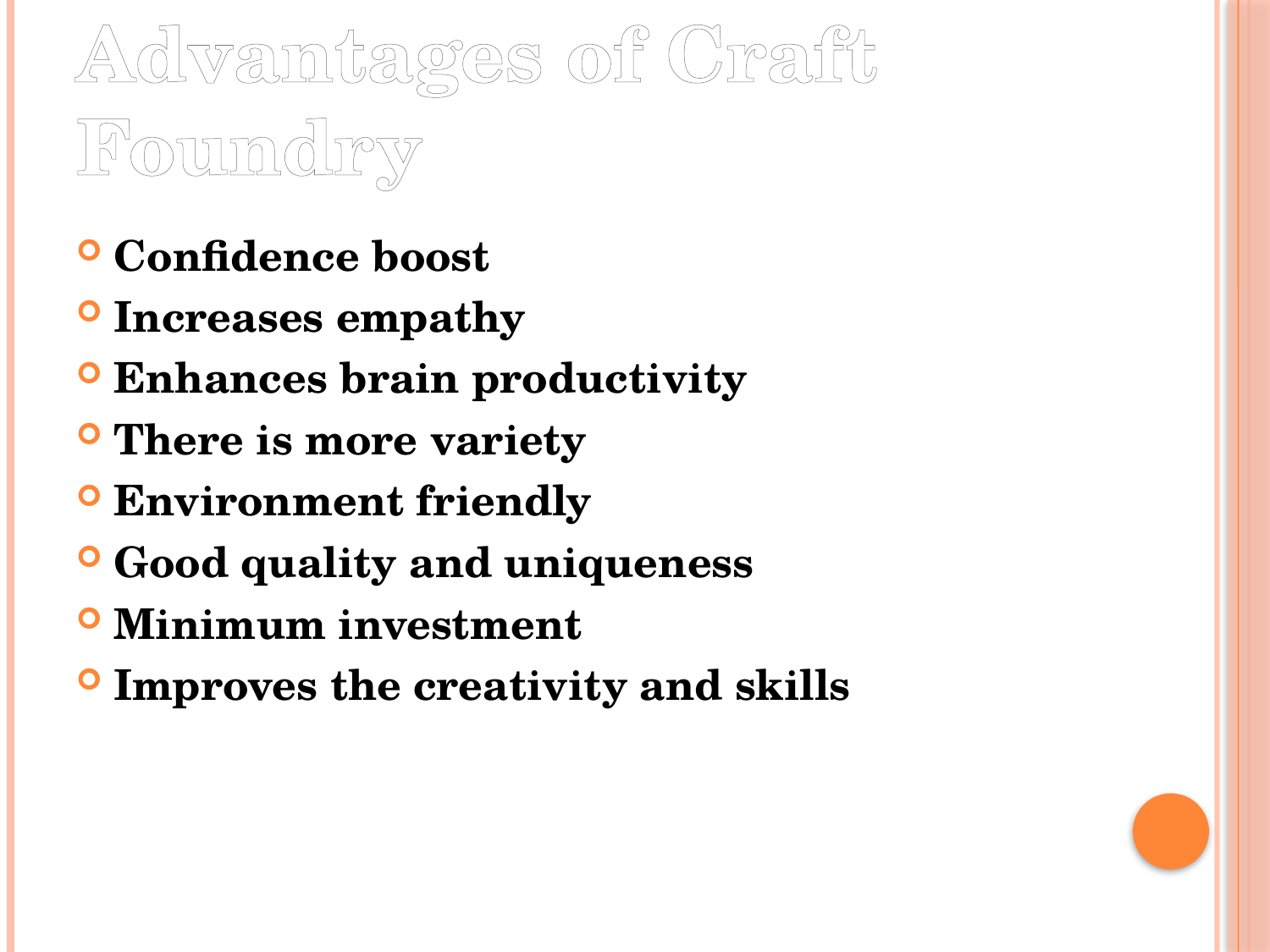

# Advantages of Craft Foundry
Confidence boost
Increases empathy
Enhances brain productivity
There is more variety
Environment friendly
Good quality and uniqueness
Minimum investment
Improves the creativity and skills